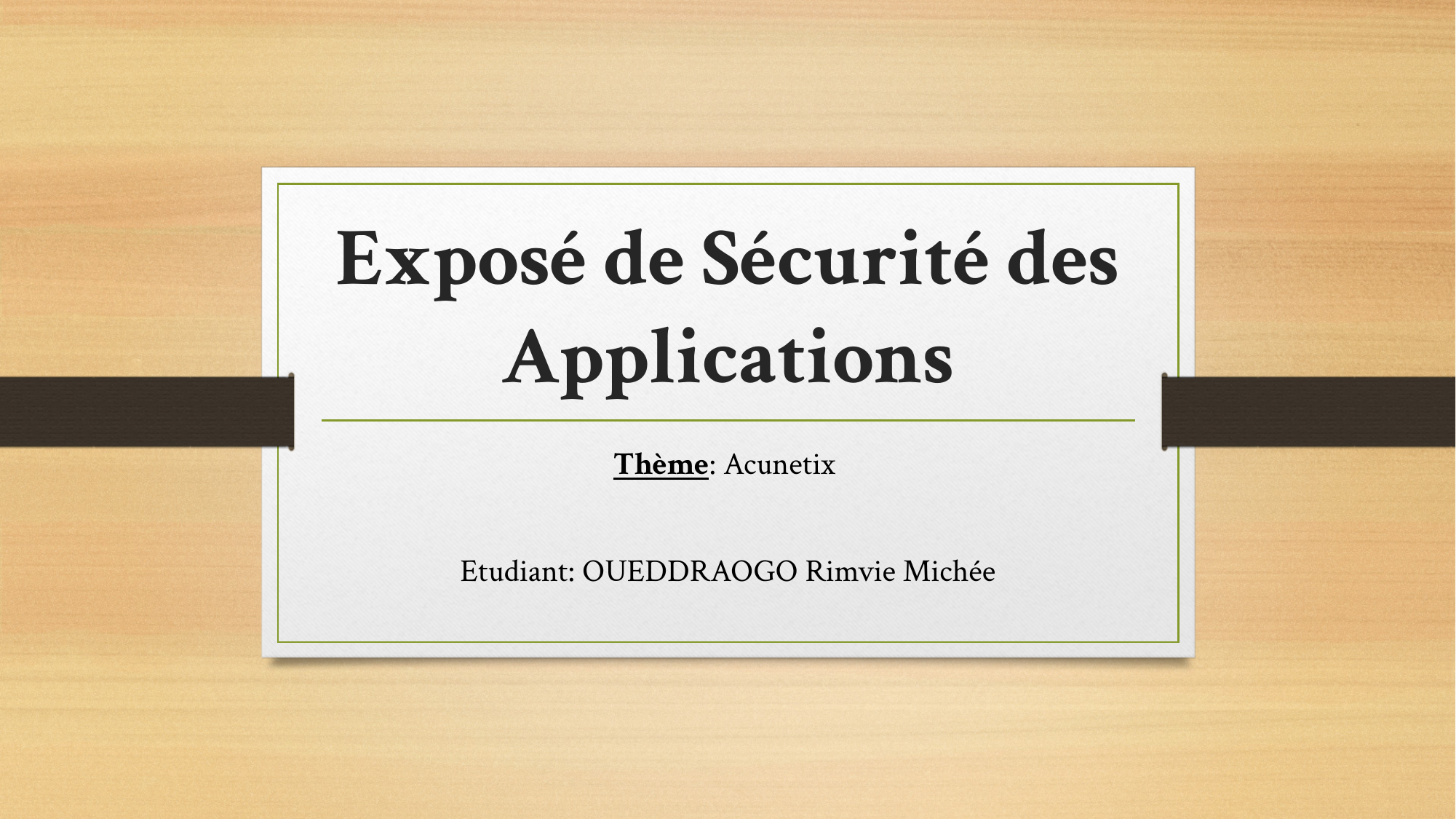

# Exposé de Sécurité des Applications
Thème: Acunetix

Etudiant: OUEDDRAOGO Rimvie Michée